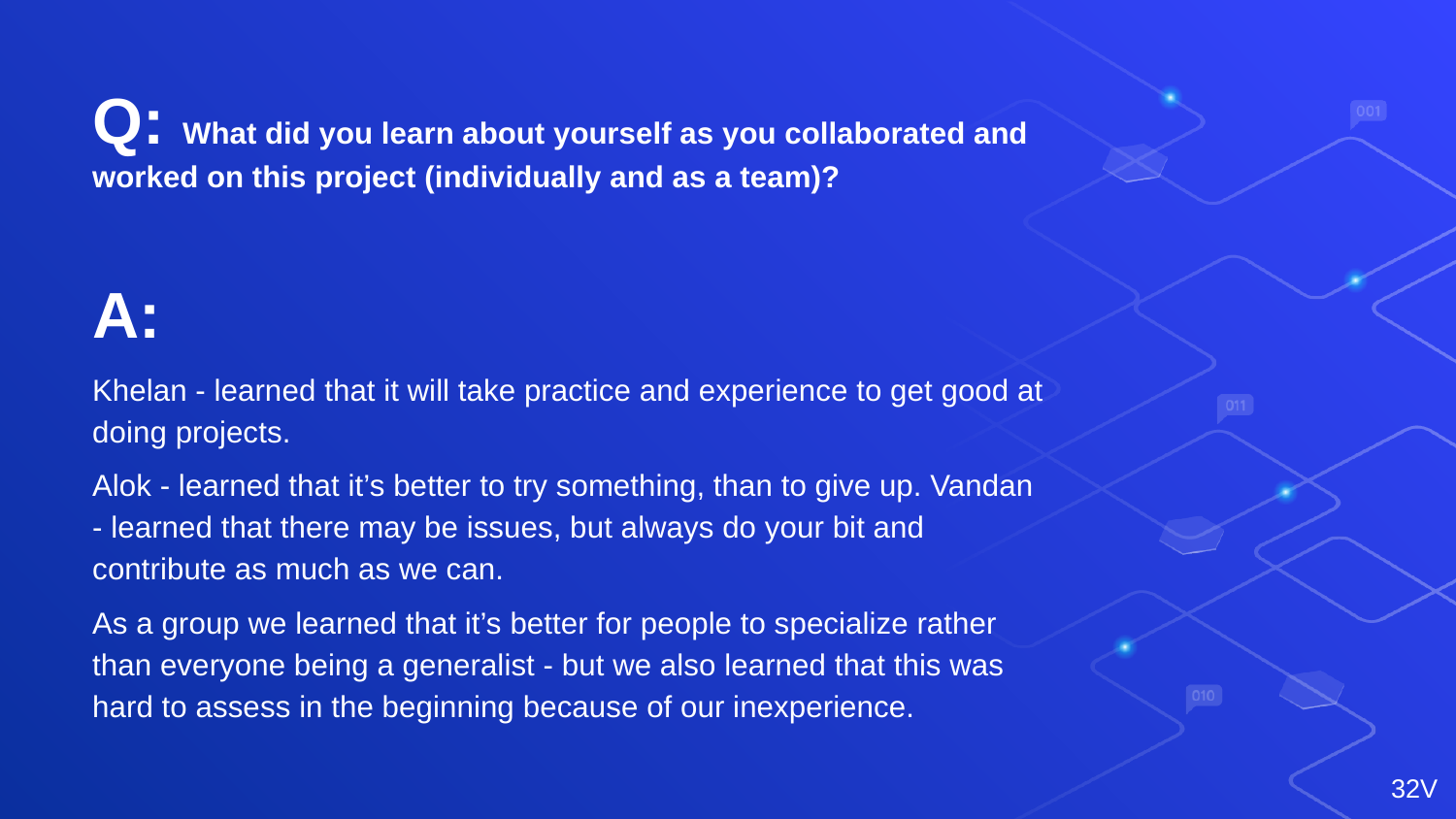

# Q: What did you learn about yourself as you collaborated and worked on this project (individually and as a team)?
A:
Khelan - learned that it will take practice and experience to get good at doing projects.
Alok - learned that it’s better to try something, than to give up. Vandan - learned that there may be issues, but always do your bit and contribute as much as we can.
As a group we learned that it’s better for people to specialize rather than everyone being a generalist - but we also learned that this was hard to assess in the beginning because of our inexperience.
32V